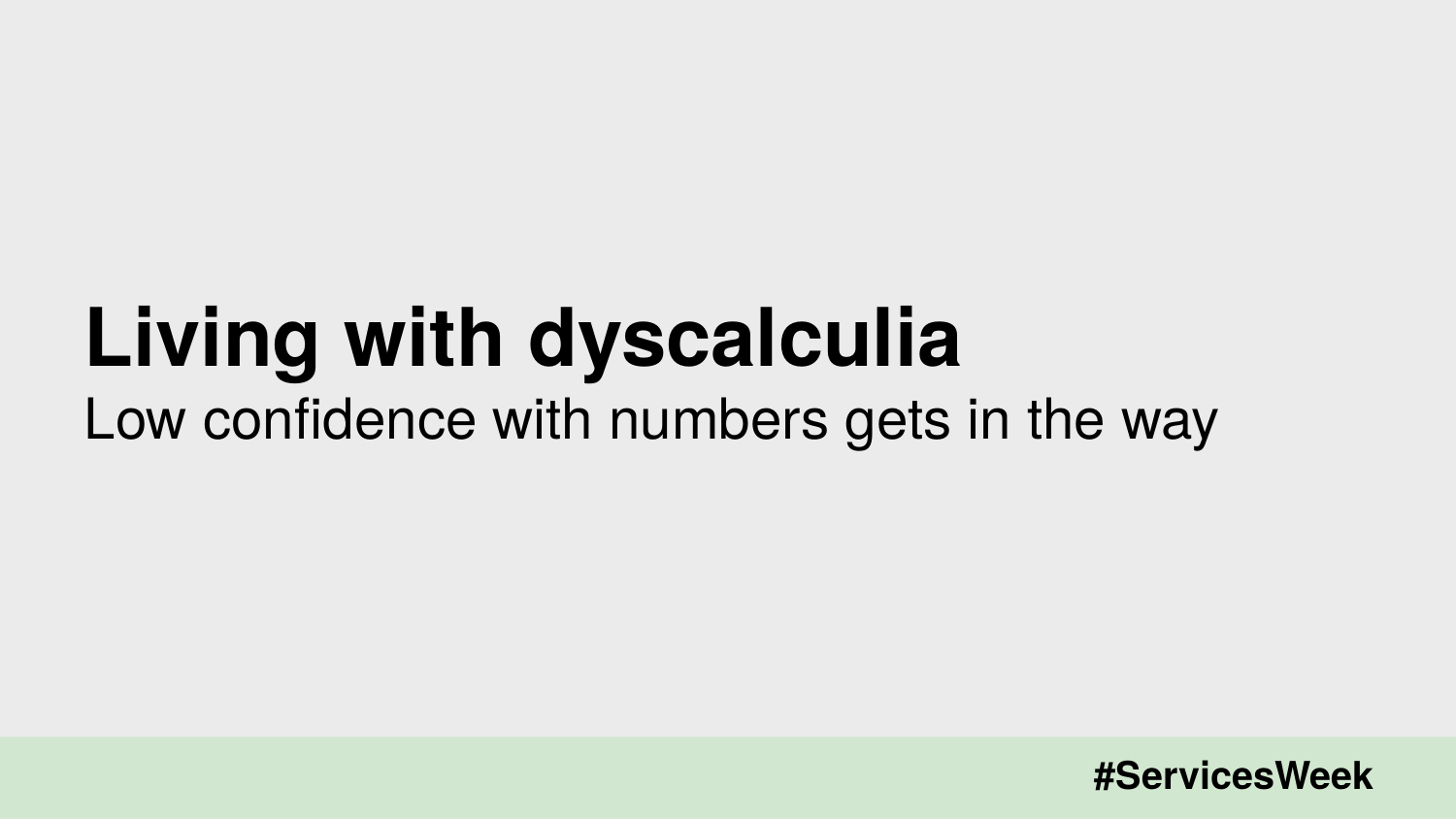

# Living with dyscalculia
Low confidence with numbers gets in the way